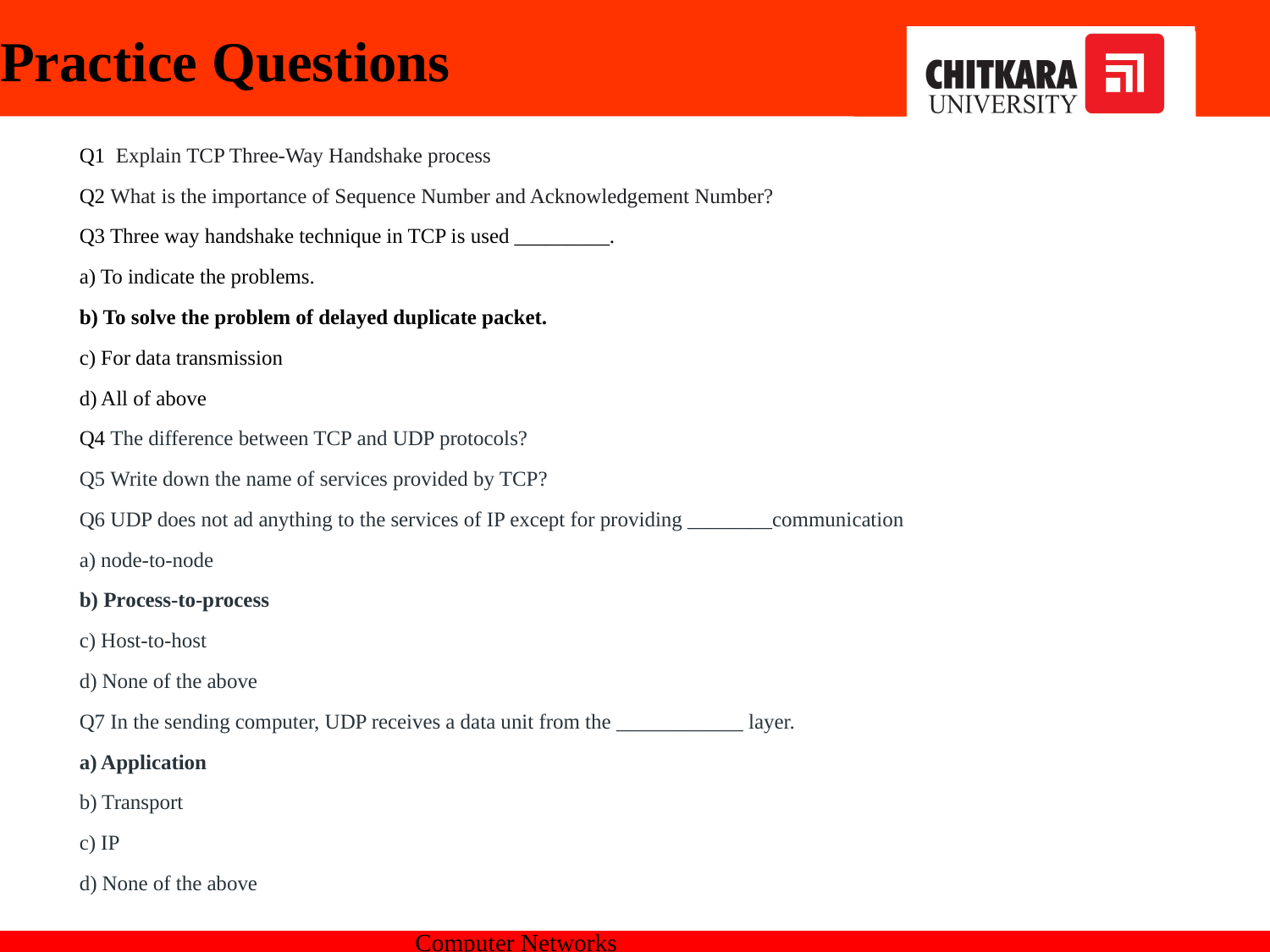

# Practice Questions
Q1  Explain TCP Three-Way Handshake process
Q2 What is the importance of Sequence Number and Acknowledgement Number?
Q3 Three way handshake technique in TCP is used _________.
a) To indicate the problems.
b) To solve the problem of delayed duplicate packet.
c) For data transmission
d) All of above
Q4 The difference between TCP and UDP protocols?
Q5 Write down the name of services provided by TCP?
Q6 UDP does not ad anything to the services of IP except for providing ________communication
a) node-to-node
b) Process-to-process
c) Host-to-host
d) None of the above
Q7 In the sending computer, UDP receives a data unit from the ____________ layer.
a) Application
b) Transport
c) IP
d) None of the above
Computer Networks